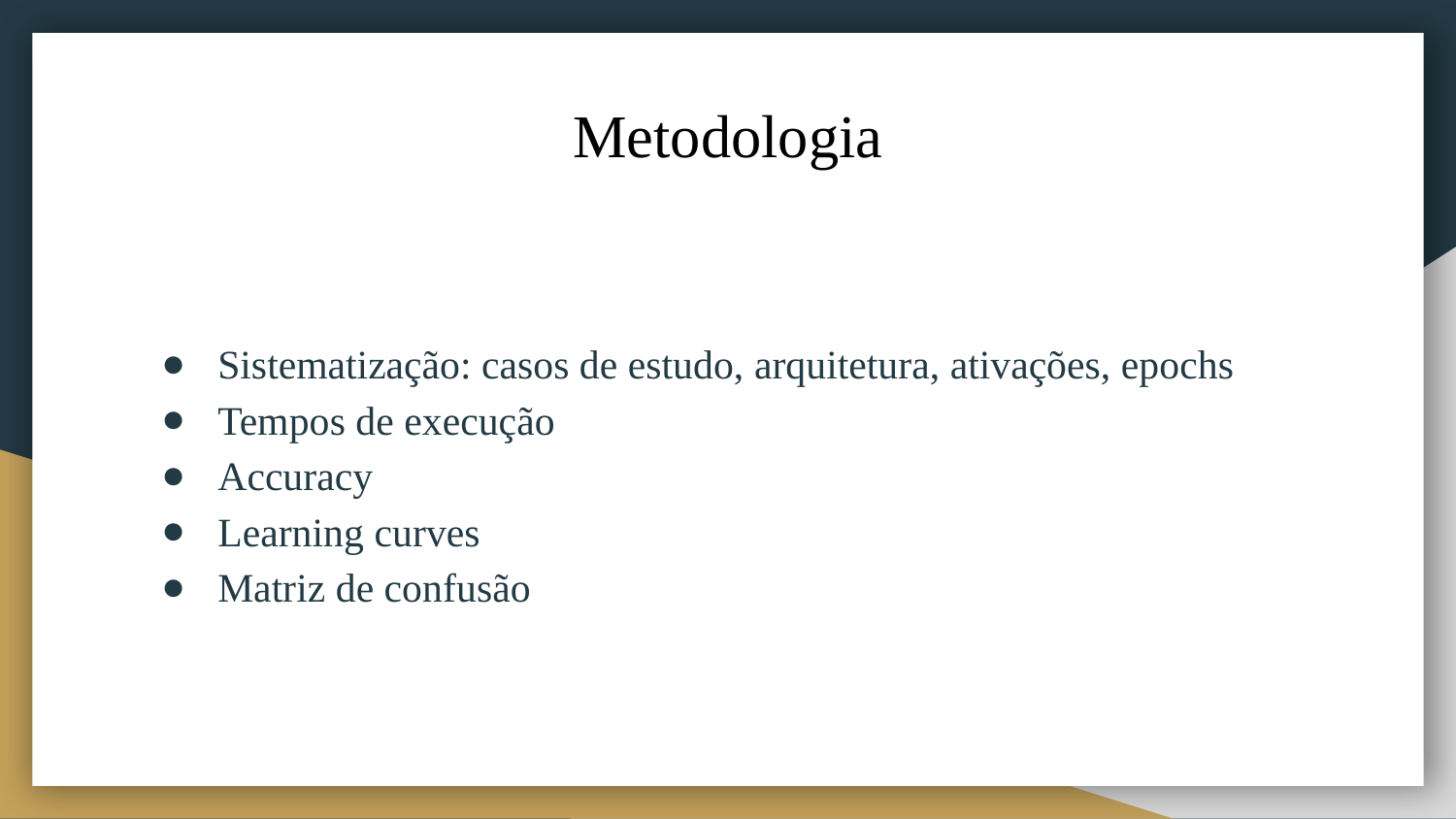

# Metodologia
Sistematização: casos de estudo, arquitetura, ativações, epochs
Tempos de execução
Accuracy
Learning curves
Matriz de confusão